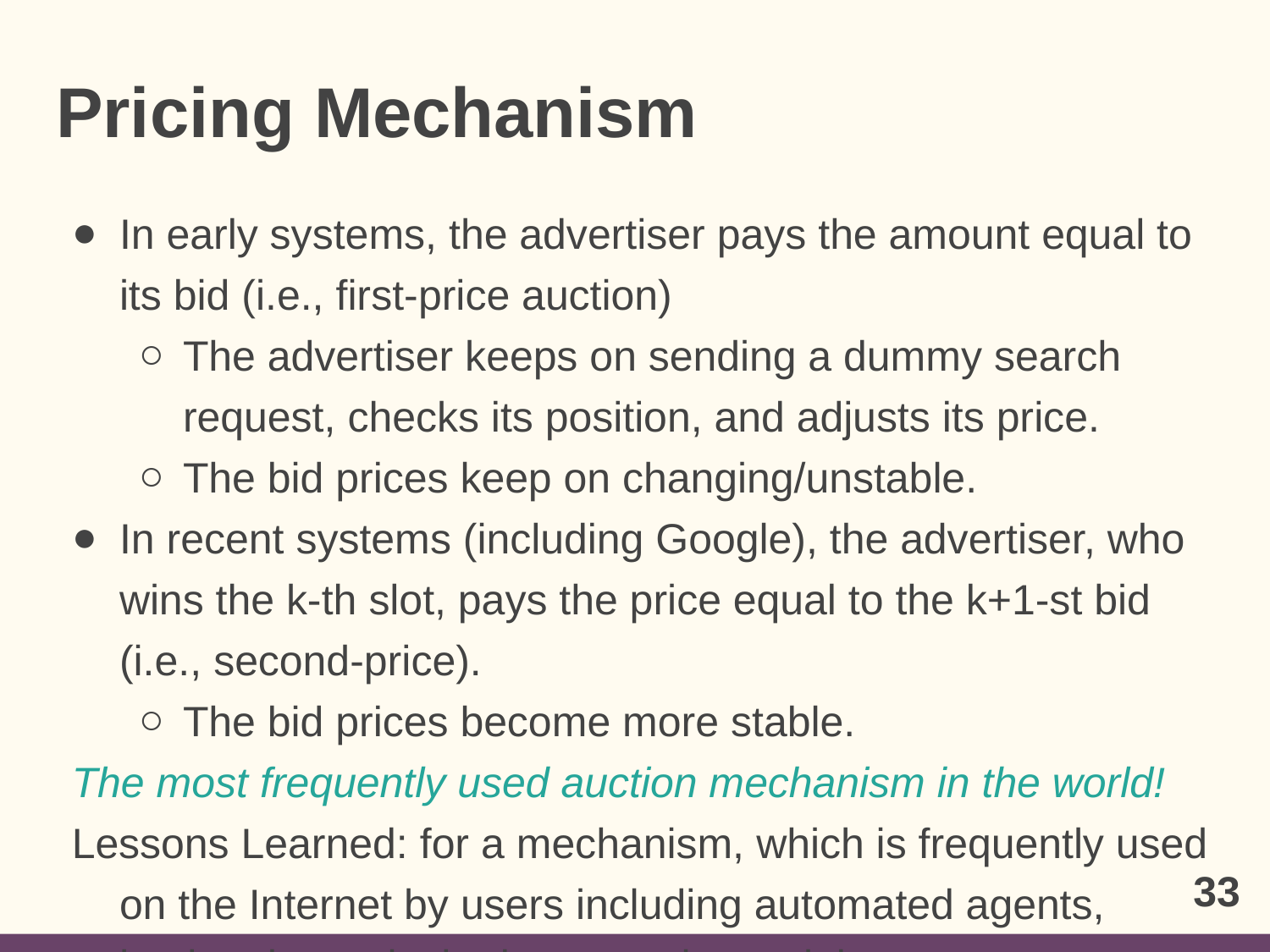

# Pricing Mechanism
In early systems, the advertiser pays the amount equal to its bid (i.e., first-price auction)
The advertiser keeps on sending a dummy search request, checks its position, and adjusts its price.
The bid prices keep on changing/unstable.
In recent systems (including Google), the advertiser, who wins the k-th slot, pays the price equal to the k+1-st bid (i.e., second-price).
The bid prices become more stable.
The most frequently used auction mechanism in the world!
Lessons Learned: for a mechanism, which is frequently used on the Internet by users including automated agents, having theoretical robustness is crucial.
33